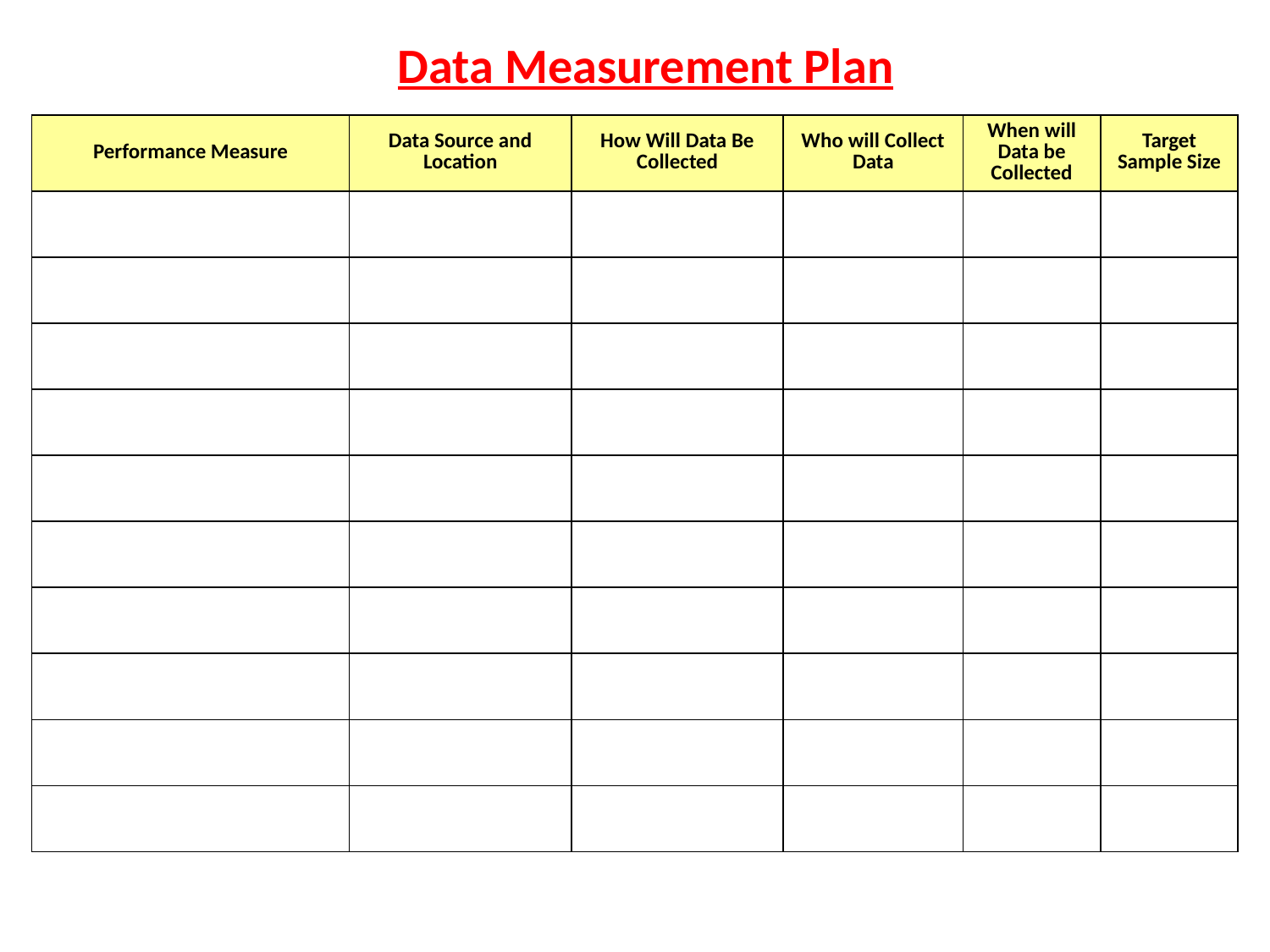

# Data Measurement Plan
| Performance Measure | Data Source and Location | How Will Data Be Collected | Who will Collect Data | When will Data be Collected | Target Sample Size |
| --- | --- | --- | --- | --- | --- |
|  |  |  |  |  |  |
|  |  |  |  |  |  |
|  |  |  |  |  |  |
|  |  |  |  |  |  |
|  |  |  |  |  |  |
|  |  |  |  |  |  |
|  |  |  |  |  |  |
|  |  |  |  |  |  |
|  |  |  |  |  |  |
|  |  |  |  |  |  |